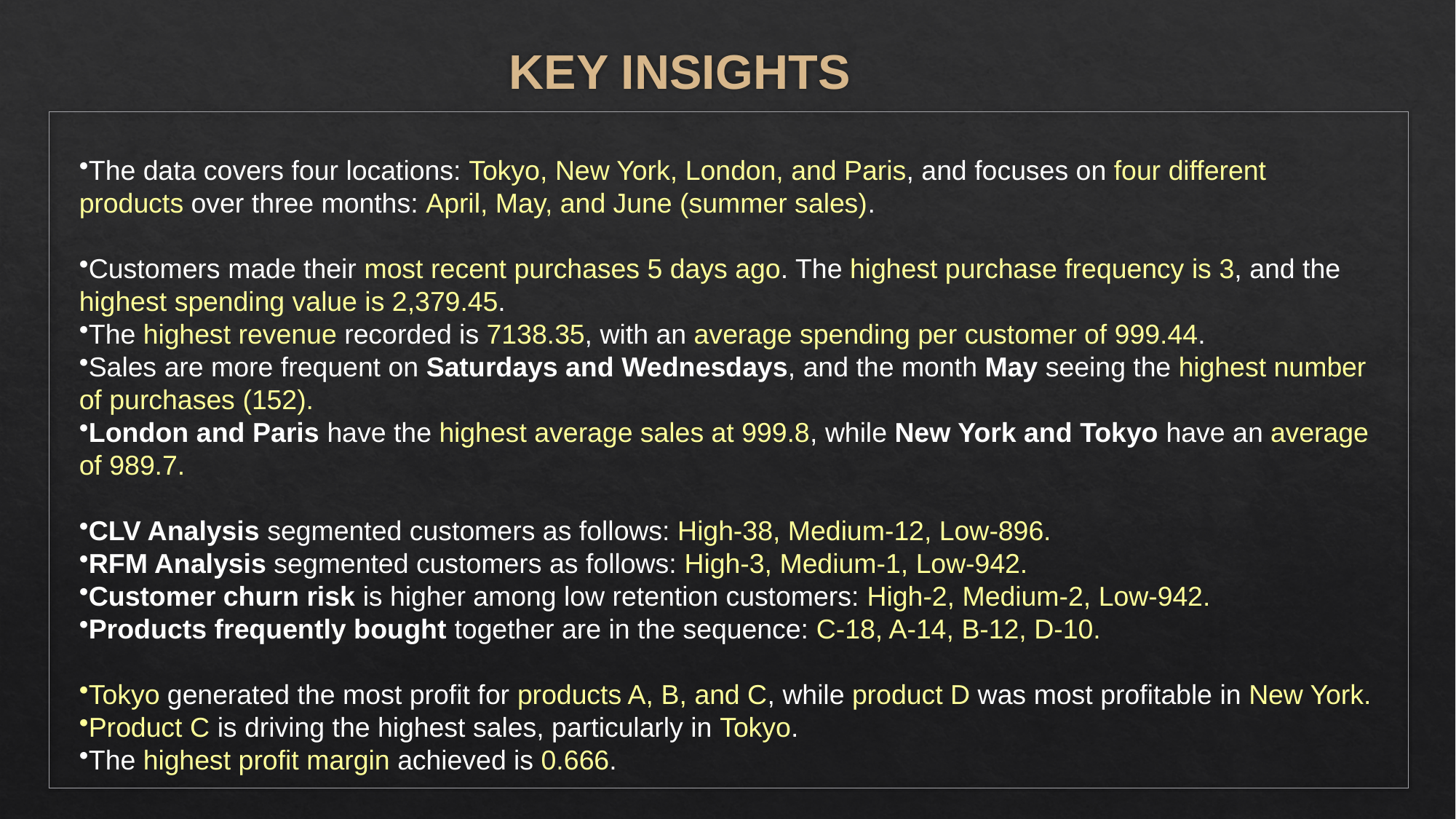

# KEY INSIGHTS

The data covers four locations: Tokyo, New York, London, and Paris, and focuses on four different products over three months: April, May, and June (summer sales).

Customers made their most recent purchases 5 days ago. The highest purchase frequency is 3, and the highest spending value is 2,379.45.
The highest revenue recorded is 7138.35, with an average spending per customer of 999.44.
Sales are more frequent on Saturdays and Wednesdays, and the month May seeing the highest number of purchases (152).
London and Paris have the highest average sales at 999.8, while New York and Tokyo have an average of 989.7.

CLV Analysis segmented customers as follows: High-38, Medium-12, Low-896.
RFM Analysis segmented customers as follows: High-3, Medium-1, Low-942.
Customer churn risk is higher among low retention customers: High-2, Medium-2, Low-942.
Products frequently bought together are in the sequence: C-18, A-14, B-12, D-10.

Tokyo generated the most profit for products A, B, and C, while product D was most profitable in New York.
Product C is driving the highest sales, particularly in Tokyo.
The highest profit margin achieved is 0.666.